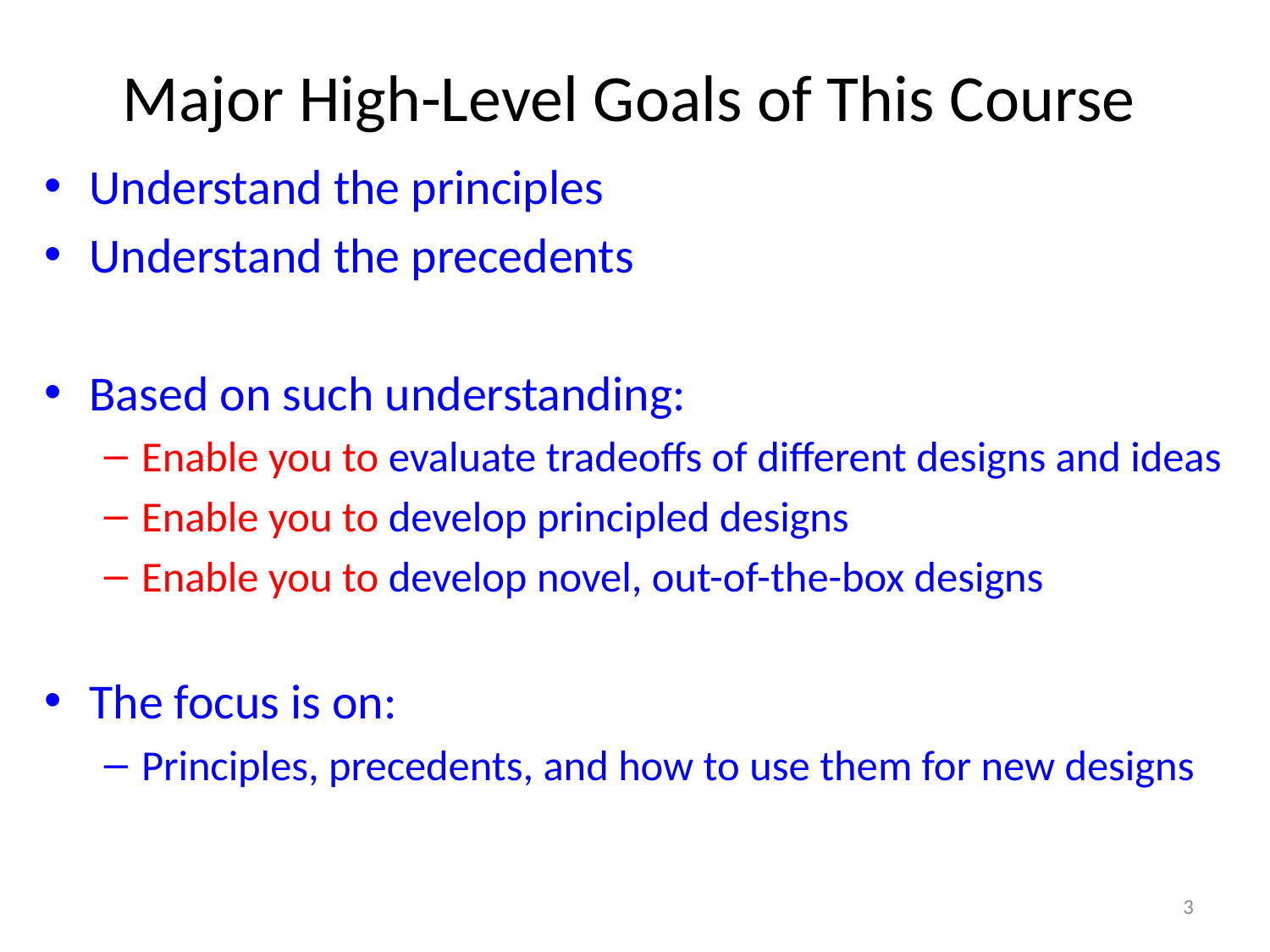

Major High-Level Goals of This Course
Understand the principles
Understand the precedents

Based on such understanding:
Enable you to evaluate tradeoffs of different designs and ideas
Enable you to develop principled designs
Enable you to develop novel, out-of-the-box designs

The focus is on:
Principles, precedents, and how to use them for new designs

3